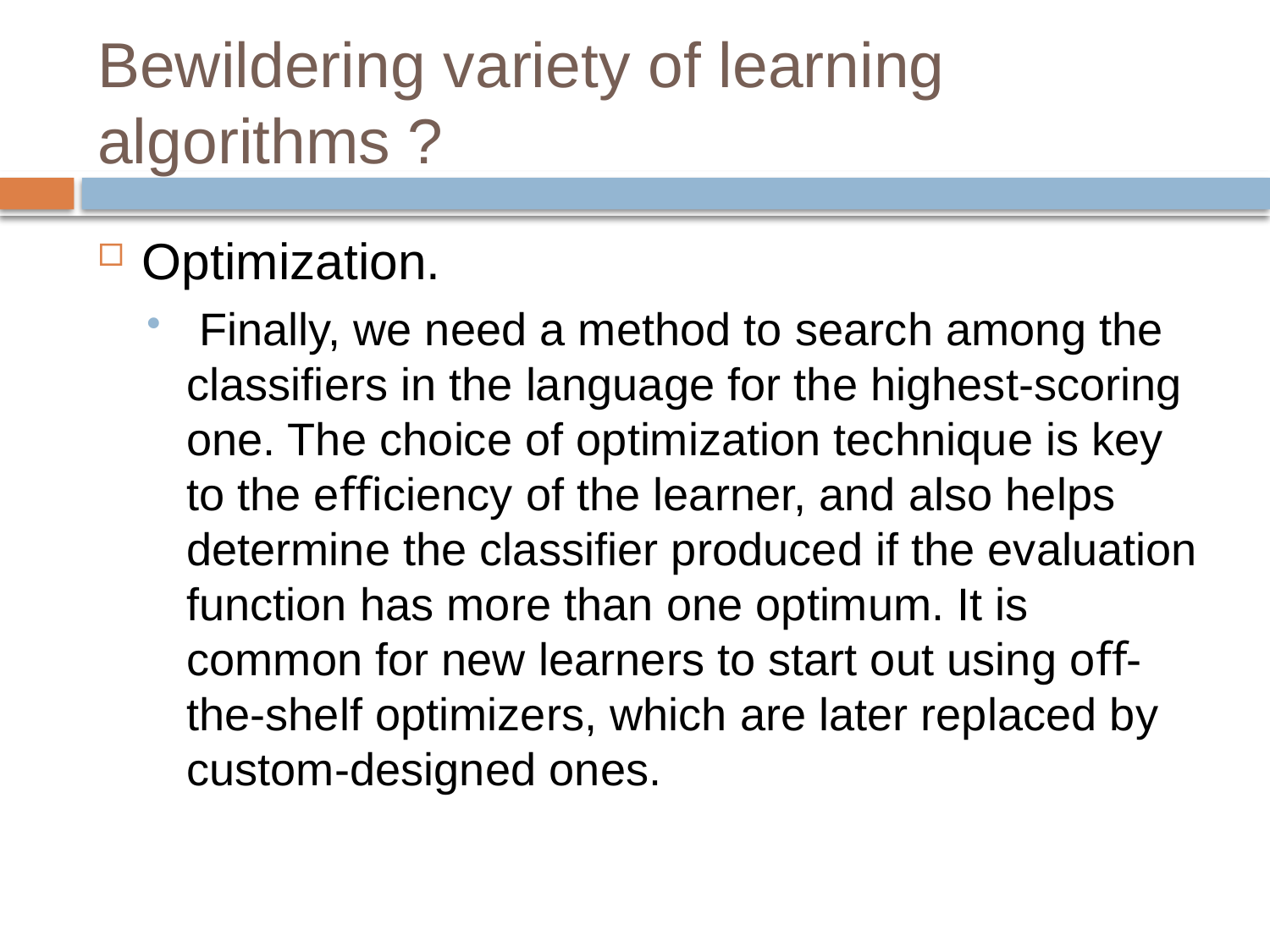

# Bewildering variety of learning algorithms ?
Optimization.
 Finally, we need a method to search among the classiﬁers in the language for the highest-scoring one. The choice of optimization technique is key to the eﬃciency of the learner, and also helps determine the classiﬁer produced if the evaluation function has more than one optimum. It is common for new learners to start out using oﬀ-the-shelf optimizers, which are later replaced by custom-designed ones.